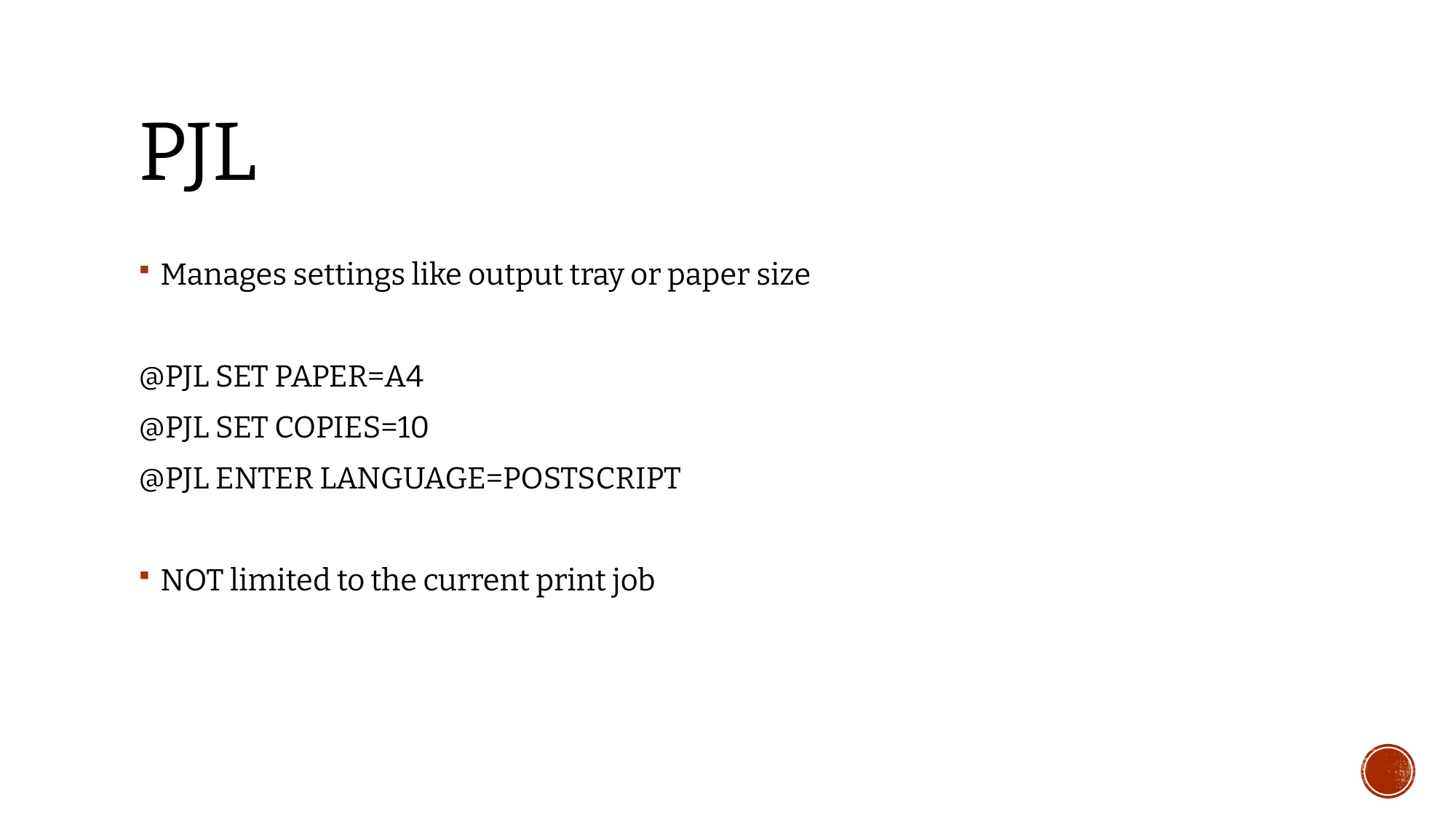

# PJL
Manages settings like output tray or paper size

@PJL SET PAPER=A4
@PJL SET COPIES=10
@PJL ENTER LANGUAGE=POSTSCRIPT

NOT limited to the current print job